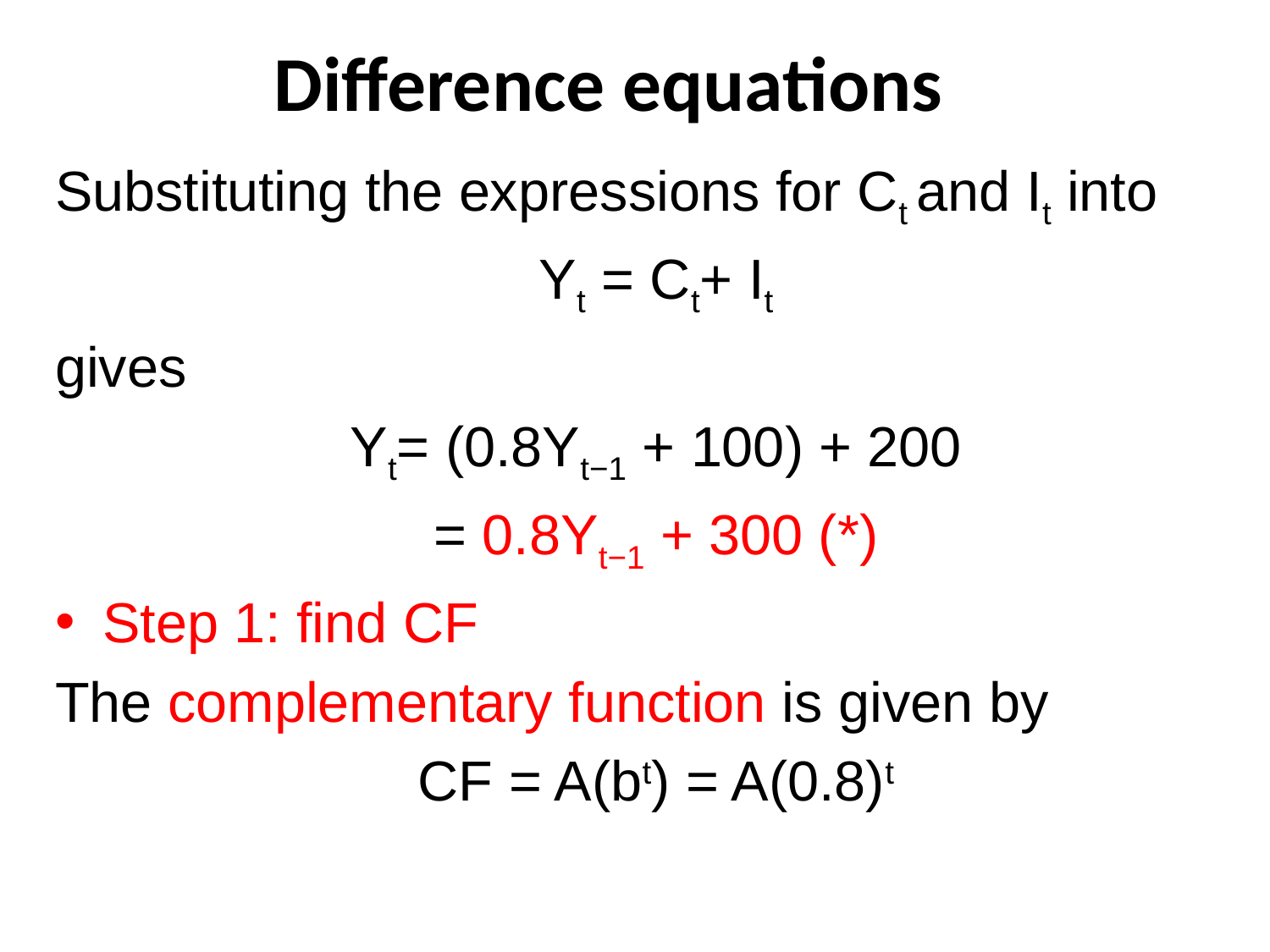

# Difference equations
Substituting the expressions for Ct and It into
Yt = Ct+ It
gives
Yt= (0.8Yt−1 + 100) + 200
= 0.8Yt−1 + 300 (*)
Step 1: find CF
The complementary function is given by
CF = A(bt) = A(0.8)t